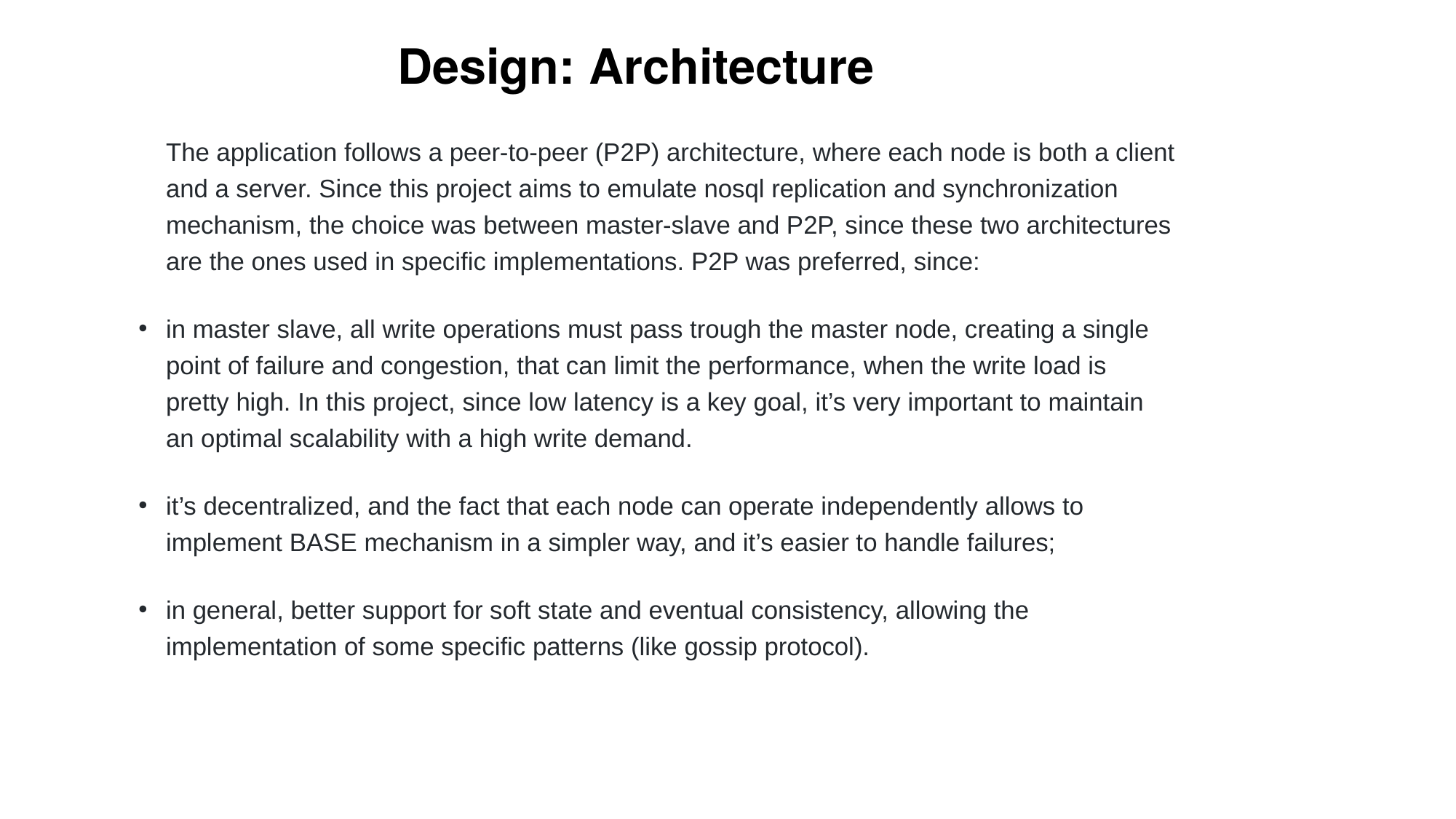

# Design: Architecture
	The application follows a peer-to-peer (P2P) architecture, where each node is both a client and a server. Since this project aims to emulate nosql replication and synchronization mechanism, the choice was between master-slave and P2P, since these two architectures are the ones used in specific implementations. P2P was preferred, since:
in master slave, all write operations must pass trough the master node, creating a single point of failure and congestion, that can limit the performance, when the write load is pretty high. In this project, since low latency is a key goal, it’s very important to maintain an optimal scalability with a high write demand.
it’s decentralized, and the fact that each node can operate independently allows to implement BASE mechanism in a simpler way, and it’s easier to handle failures;
in general, better support for soft state and eventual consistency, allowing the implementation of some specific patterns (like gossip protocol).